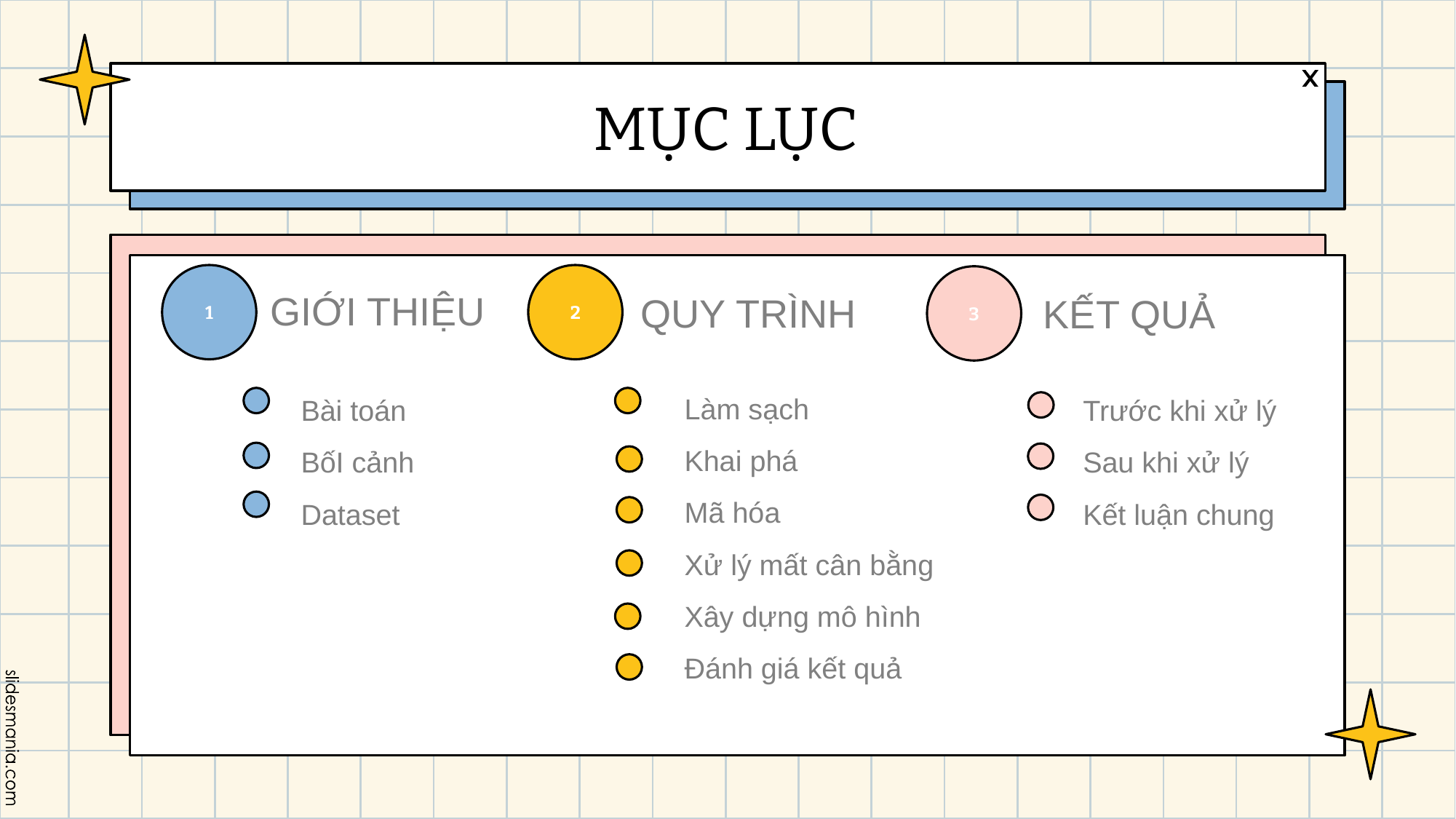

# MỤC LỤC
KẾT QUẢ
1
2
3
GIỚI THIỆU
QUY TRÌNH
Làm sạch
Khai phá
Mã hóa
Xử lý mất cân bằng
Xây dựng mô hình
Đánh giá kết quả
Bài toán
BốI cảnh
Dataset

Trước khi xử lý
Sau khi xử lý
Kết luận chung